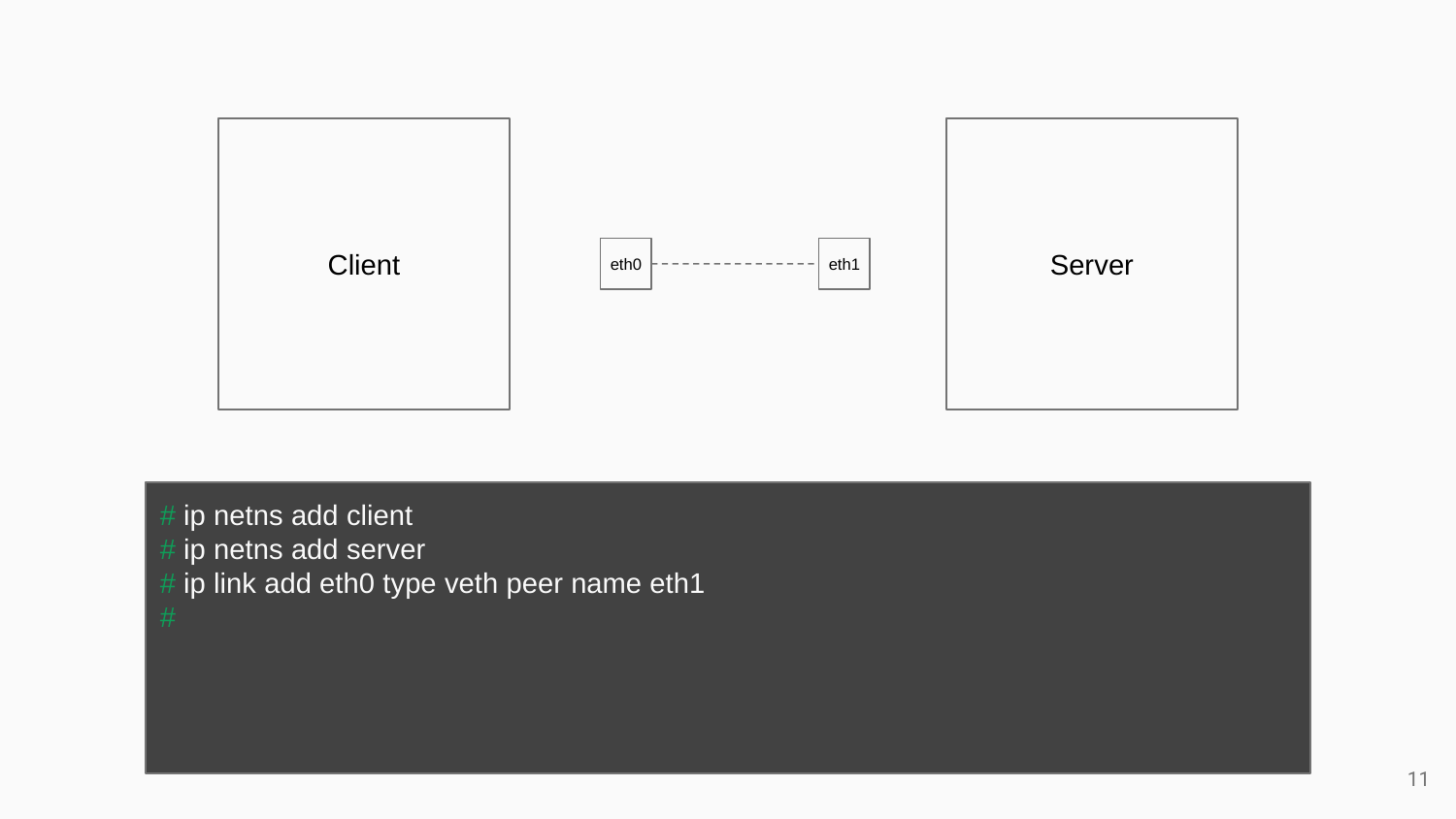

Client
Server
eth0
eth1

# ip netns add client
# ip netns add server
# ip link add eth0 type veth peer name eth1
#
11